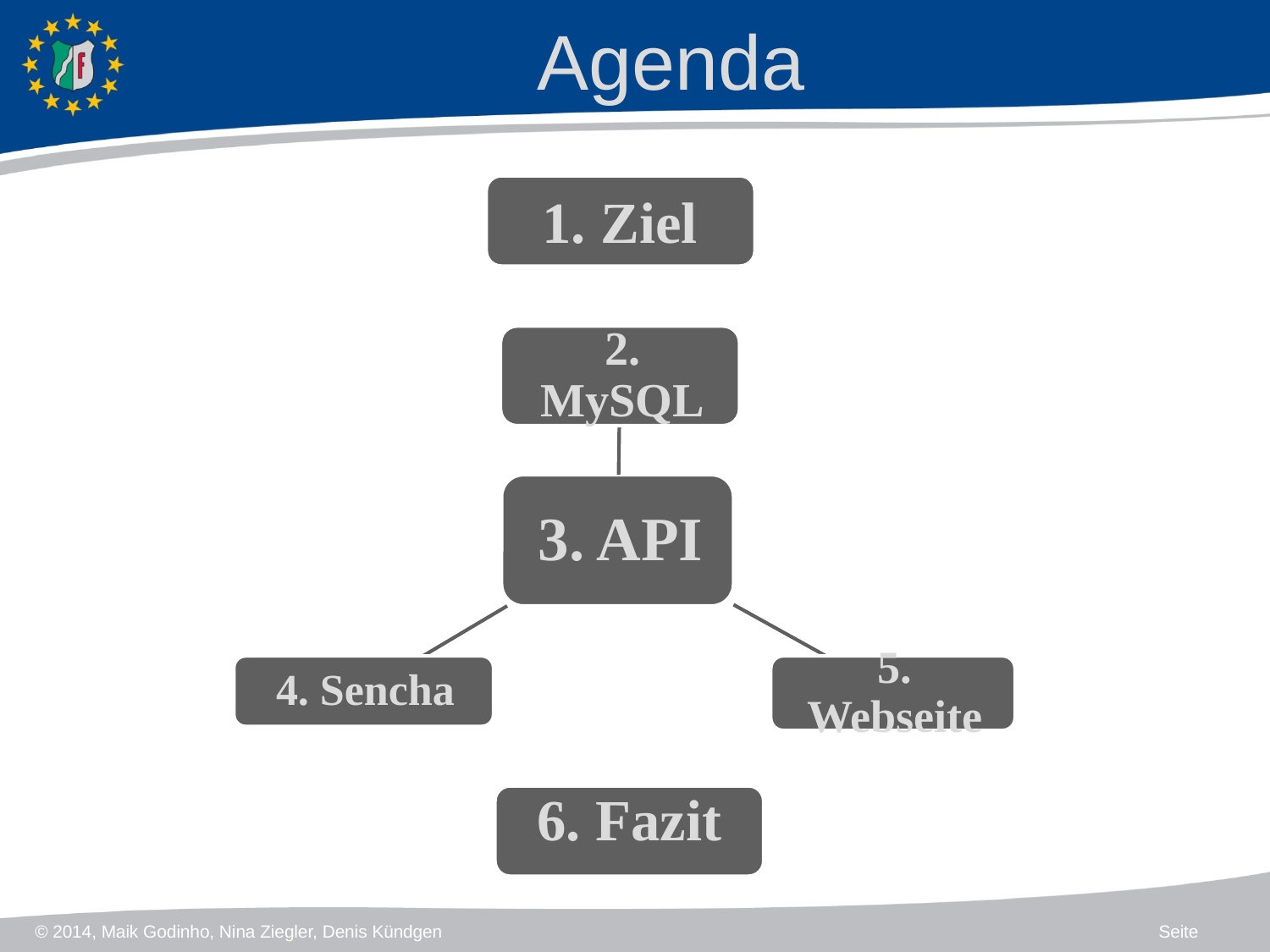

# Agenda

1. Ziel
3. API
5. Webseite
2. MySQL
4. Sencha

6. Fazit